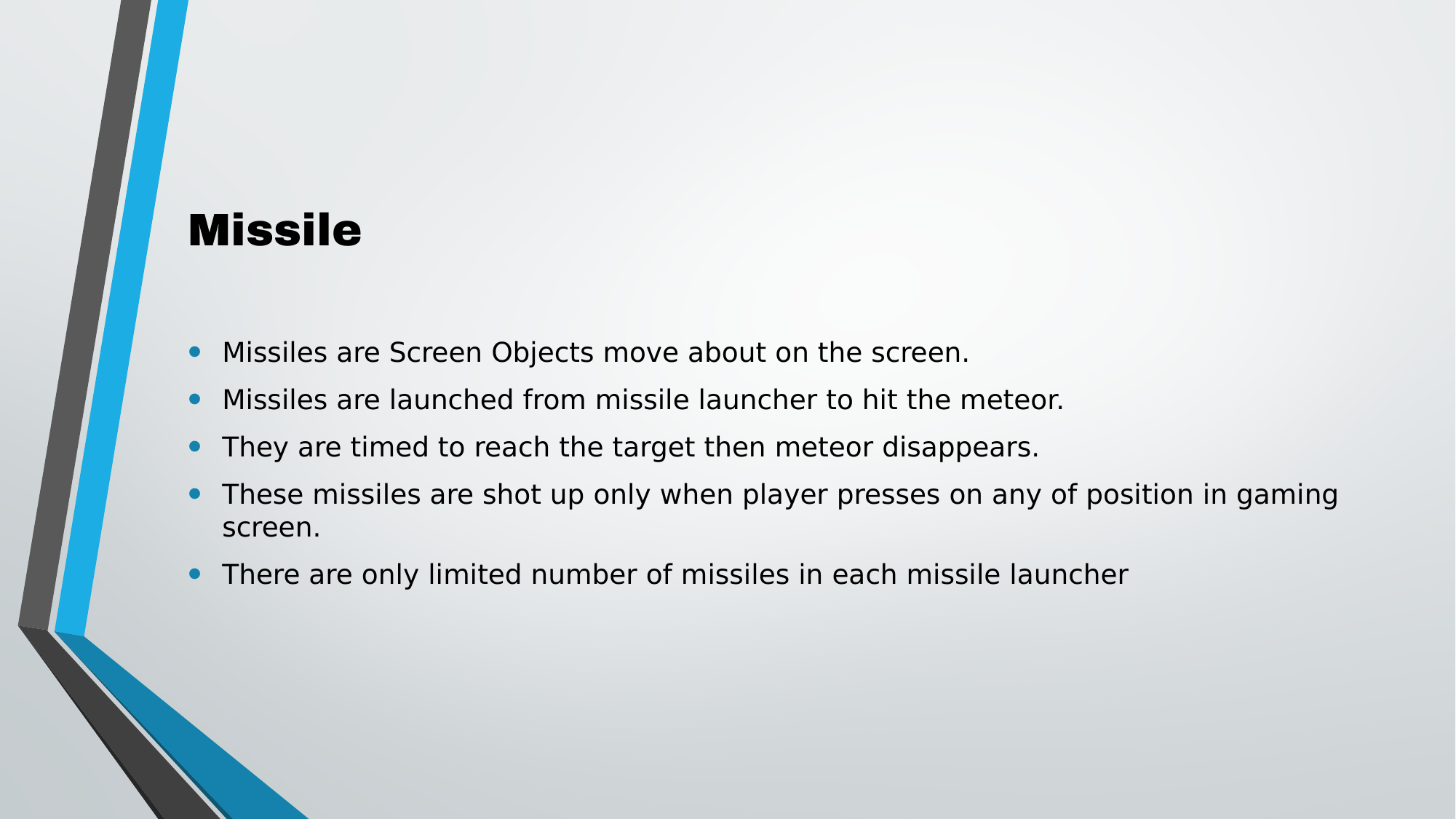

# Missile
Missiles are Screen Objects move about on the screen.
Missiles are launched from missile launcher to hit the meteor.
They are timed to reach the target then meteor disappears.
These missiles are shot up only when player presses on any of position in gaming screen.
There are only limited number of missiles in each missile launcher